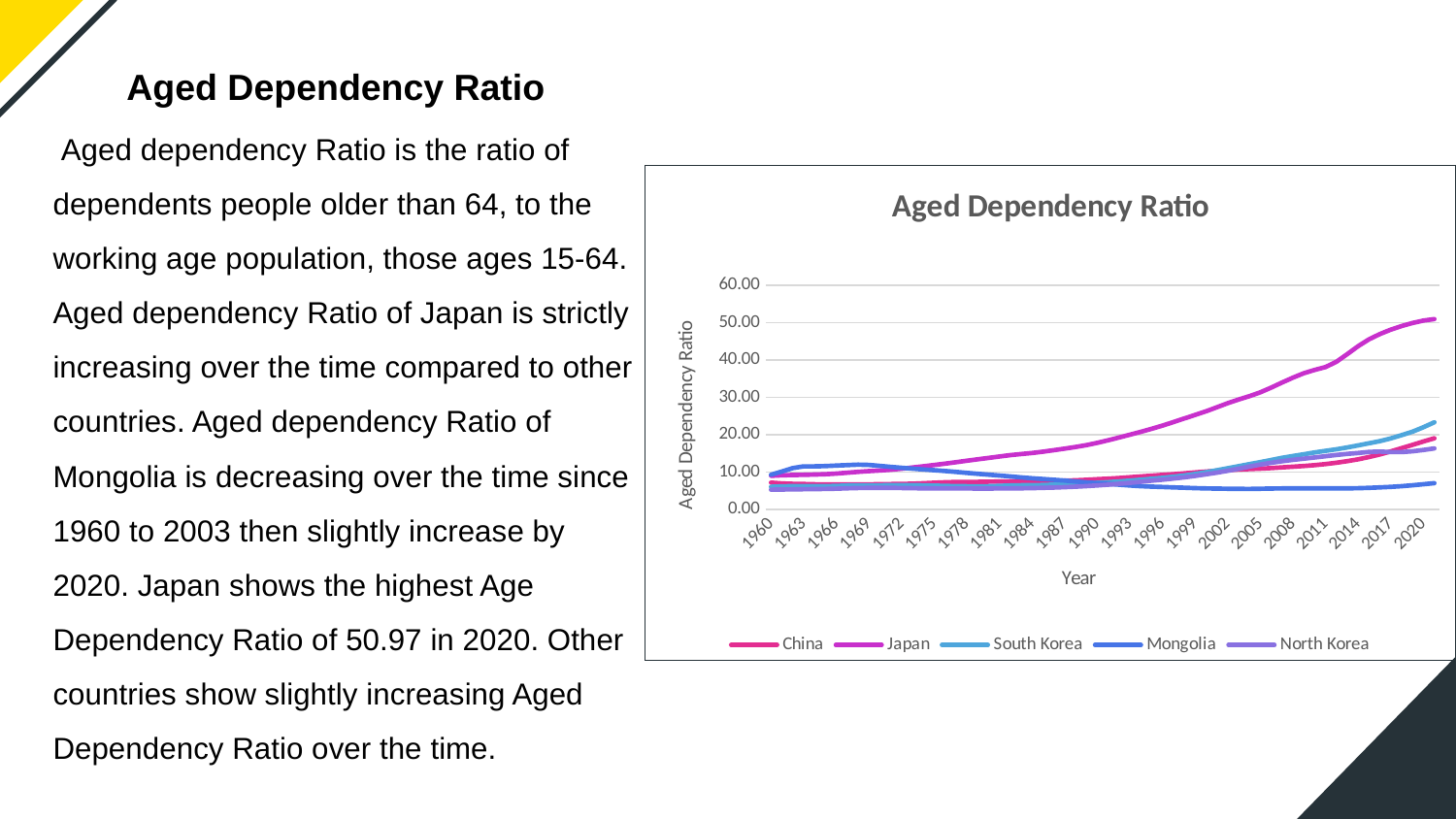

# Aged Dependency Ratio
 Aged dependency Ratio is the ratio of dependents people older than 64, to the working age population, those ages 15-64. Aged dependency Ratio of Japan is strictly increasing over the time compared to other countries. Aged dependency Ratio of Mongolia is decreasing over the time since 1960 to 2003 then slightly increase by 2020. Japan shows the highest Age Dependency Ratio of 50.97 in 2020. Other countries show slightly increasing Aged Dependency Ratio over the time.

### Chart: Aged Dependency Ratio

| Category | China | Japan | South Korea | Mongolia | North Korea |
|---|---|---|---|---|---|
| 1960 | 7.124153911328805 | 8.962430090942393 | 6.030918935107541 | 9.244411415089404 | 5.2386575082019515 |
| 1961 | 6.9183232035366675 | 9.094512068676105 | 6.126815139066815 | 10.115284094856843 | 5.285534494584221 |
| 1962 | 6.811915946330944 | 9.168728222845699 | 6.188485149393246 | 11.038317367030128 | 5.321433481703766 |
| 1963 | 6.75691948894592 | 9.21880090785567 | 6.22324772559954 | 11.497714092419715 | 5.35836945514555 |
| 1964 | 6.691654035868498 | 9.288943900798573 | 6.210469346445722 | 11.498776173878447 | 5.401409803618313 |
| 1965 | 6.63743567066988 | 9.385598999166197 | 6.188125090076283 | 11.574694172950705 | 5.439488445878006 |
| 1966 | 6.621964760480312 | 9.560706524260237 | 6.25628021384082 | 11.702049997877848 | 5.508539472773635 |
| 1967 | 6.621186564964024 | 9.788320881698475 | 6.362002759068814 | 11.837215230633 | 5.60961093981377 |
| 1968 | 6.6391462871194555 | 10.013251361104091 | 6.398975387377213 | 11.953334467702687 | 5.685861037663664 |
| 1969 | 6.672954367505232 | 10.211507861347268 | 6.398392303762883 | 11.874378548548515 | 5.72472112666653 |
| 1970 | 6.701993032116474 | 10.390785230519459 | 6.412906179139491 | 11.60948491359887 | 5.733184580674853 |
| 1971 | 6.7451941818676735 | 10.58396585588255 | 6.459239684861161 | 11.347059693946756 | 5.728037497813556 |
| 1972 | 6.780436505476602 | 10.857966037128994 | 6.484948879084321 | 11.105561405245522 | 5.694436238140015 |
| 1973 | 6.834829199915175 | 11.184234081049555 | 6.465336883149552 | 10.879341731595426 | 5.6357821188031485 |
| 1974 | 6.9560458385460935 | 11.512552547553803 | 6.414992877952288 | 10.667547116034479 | 5.597570617065174 |
| 1975 | 7.09805446155274 | 11.858462371029125 | 6.3300703741458815 | 10.463182622432427 | 5.579362723535423 |
| 1976 | 7.224657882061404 | 12.216532461208704 | 6.249806826028734 | 10.249558827402744 | 5.572660747269977 |
| 1977 | 7.294943290922916 | 12.601691536611135 | 6.198382062933078 | 10.00753095246864 | 5.574508438295578 |
| 1978 | 7.303955409102797 | 12.995038823060106 | 6.161005647820395 | 9.73991406750021 | 5.567804163922422 |
| 1979 | 7.333185241142657 | 13.38715191545713 | 6.150277020337983 | 9.497149308228982 | 5.5570340241419585 |
| 1980 | 7.379242300155174 | 13.754558995768255 | 6.169929673737067 | 9.273107679376166 | 5.55263086837476 |
| 1981 | 7.4164706900113275 | 14.130106366707276 | 6.251168232151011 | 9.035435225592883 | 5.5599899422649015 |
| 1982 | 7.463516494318433 | 14.498143277987968 | 6.365055464027745 | 8.784180398810596 | 5.5752566069416885 |
| 1983 | 7.488466761826669 | 14.792725268395401 | 6.425149326177672 | 8.527796522190501 | 5.607527176026182 |
| 1984 | 7.501029285942068 | 15.073586877139592 | 6.4417320994037 | 8.300133069475955 | 5.663362521175969 |
| 1985 | 7.540722021754337 | 15.428036115612546 | 6.496594689609483 | 8.099835384678473 | 5.732340214850901 |
| 1986 | 7.597524326145988 | 15.828047350118851 | 6.601126054087247 | 7.896452148341279 | 5.817108948899321 |
| 1987 | 7.6646286492326245 | 16.235184357293296 | 6.707315916178179 | 7.677286430220404 | 5.91385666887139 |
| 1988 | 7.751215852604417 | 16.67445196066179 | 6.825173141937328 | 7.440890559346689 | 6.0348336766775805 |
| 1989 | 7.882368728469942 | 17.177275375146298 | 6.953507815153828 | 7.210266651411612 | 6.191017652286793 |
| 1990 | 8.0461130673414 | 17.783287876586165 | 7.079341349469372 | 6.996931466607012 | 6.3723890521486695 |
| 1991 | 8.196112599333116 | 18.476662590746898 | 7.2482517880245245 | 6.787965337909317 | 6.582461433843584 |
| 1992 | 8.359482197660462 | 19.215251645214458 | 7.457045631587563 | 6.574992220557617 | 6.81734177389302 |
| 1993 | 8.570796044824872 | 19.96240060981222 | 7.675605299993526 | 6.3656053934777965 | 7.0719752278856465 |
| 1994 | 8.783930581205691 | 20.739623444739642 | 7.917346207343358 | 6.186553042591472 | 7.360823089825621 |
| 1995 | 8.995940179346682 | 21.546467656587108 | 8.156182694721323 | 6.055974483580291 | 7.647428179300952 |
| 1996 | 9.198011197999003 | 22.41430582849979 | 8.401562593157827 | 5.957417958931352 | 7.918870711737111 |
| 1997 | 9.383089120778612 | 23.351032655925202 | 8.708996427017409 | 5.863103665447253 | 8.214487658542529 |
| 1998 | 9.614911350075884 | 24.30603579179643 | 9.053831632850919 | 5.7654314097555535 | 8.54914695913163 |
| 1999 | 9.868243804344894 | 25.256318079482494 | 9.449744284090679 | 5.659931103958864 | 8.932796407237552 |
| 2000 | 10.096406056056036 | 26.25213596969656 | 9.925388003337082 | 5.579736110991076 | 9.35407097585384 |
| 2001 | 10.306146578630294 | 27.336972017551957 | 10.441760049041655 | 5.531687193745741 | 9.807964445126933 |
| 2002 | 10.484508441105408 | 28.423817542499435 | 10.98280966709326 | 5.48736940810972 | 10.299004376206321 |
| 2003 | 10.64155384323428 | 29.406651052365174 | 11.535609080791591 | 5.452407975450678 | 10.851123163522509 |
| 2004 | 10.768450509386009 | 30.309307051398616 | 12.095274539118893 | 5.449882222230238 | 11.42853067834608 |
| 2005 | 10.879833471132711 | 31.33715460271789 | 12.63546738836798 | 5.4910065914422965 | 11.963109739130765 |
| 2006 | 11.036206662277154 | 32.60674170190407 | 13.195749776919158 | 5.543572119469542 | 12.443436099895766 |
| 2007 | 11.219676435747687 | 33.96642468012382 | 13.77494878347916 | 5.579816640586315 | 12.863754372450714 |
| 2008 | 11.394440491489895 | 35.26824071013097 | 14.276513398359366 | 5.596017990469069 | 13.223200502008009 |
| 2009 | 11.58567138235076 | 36.461077731699014 | 14.738487847640272 | 5.597220930213357 | 13.549320238046544 |
| 2010 | 11.815002795038659 | 37.34316825632166 | 15.224667078477019 | 5.590652019062388 | 13.876475158642258 |
| 2011 | 12.102302658454299 | 38.11173270575053 | 15.654315048950293 | 5.579182499990633 | 14.215765581347235 |
| 2012 | 12.456975384207459 | 39.53268477151946 | 16.062250528541888 | 5.575449294490596 | 14.549556000146923 |
| 2013 | 12.881930702859016 | 41.58487467634673 | 16.55320594495013 | 5.599681690072164 | 14.83322087159101 |
| 2014 | 13.378317113445362 | 43.71685367582864 | 17.113401307512216 | 5.646454776976924 | 15.062821388210795 |
| 2015 | 13.989920592548874 | 45.54827747363841 | 17.684458820825803 | 5.740724955728646 | 15.358960245616943 |
| 2016 | 14.687399628380016 | 46.96083330633489 | 18.23975847440554 | 5.853349786713596 | 15.454159162399355 |
| 2017 | 15.494007294240241 | 48.13394969205903 | 18.98461156281262 | 5.989100077083089 | 15.310615079342835 |
| 2018 | 16.369816309205003 | 49.104259526715325 | 19.85693708216654 | 6.186817019750893 | 15.315527933292843 |
| 2019 | 17.244321857089577 | 49.92454141860356 | 20.7857721336453 | 6.429484220078063 | 15.52272024201596 |
| 2020 | 18.15923341112138 | 50.56857261577113 | 21.983439105424587 | 6.705125540753268 | 15.884436793993823 |
| 2021 | 19.007429792135383 | 50.9713011403666 | 23.301836789634066 | 6.997163842492035 | 16.295868817623454 |